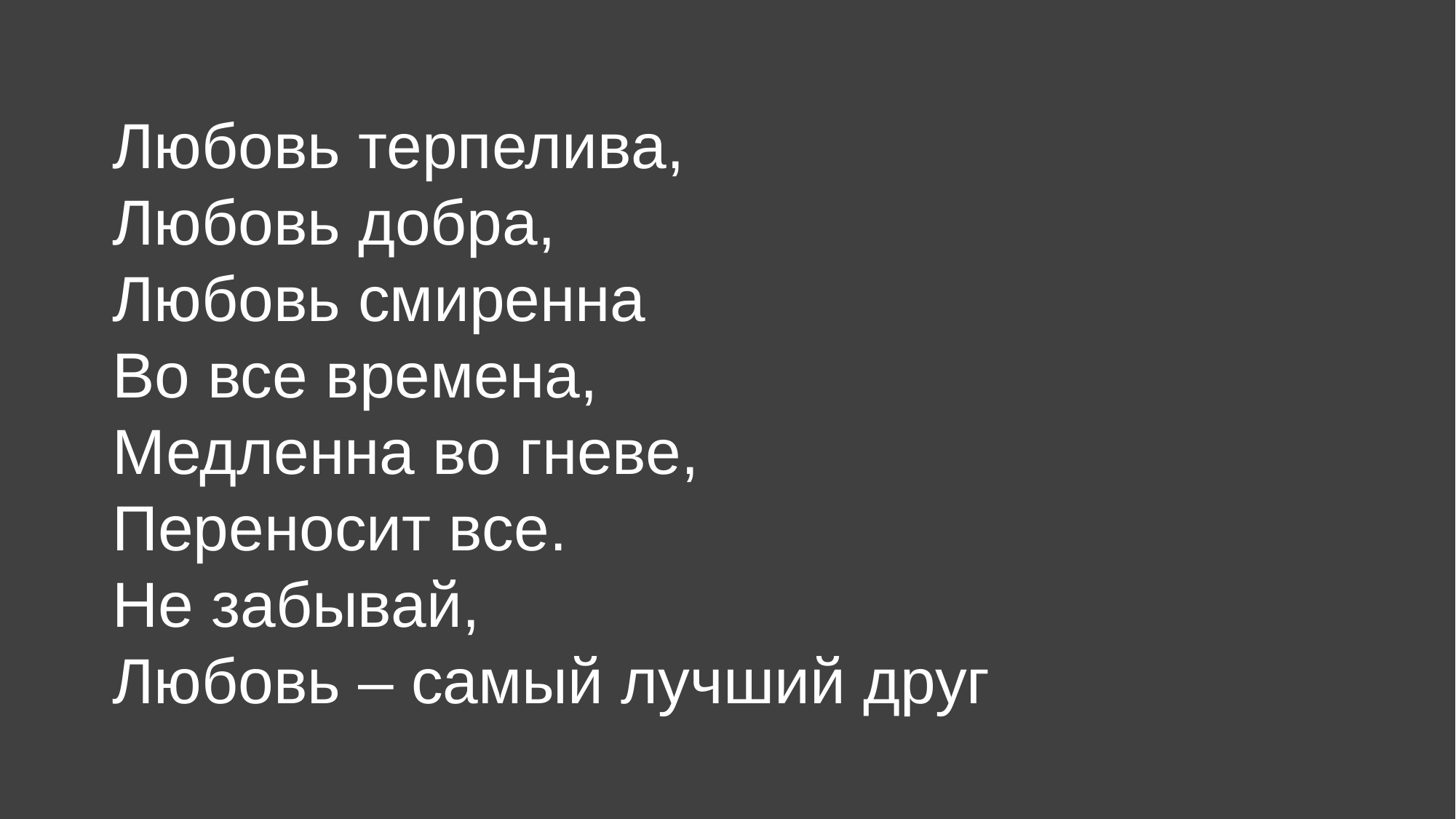

Любовь терпелива,
Любовь добра,
Любовь смиренна
Во все времена,
Медленна во гневе,
Переносит все.
Не забывай,
Любовь – самый лучший друг